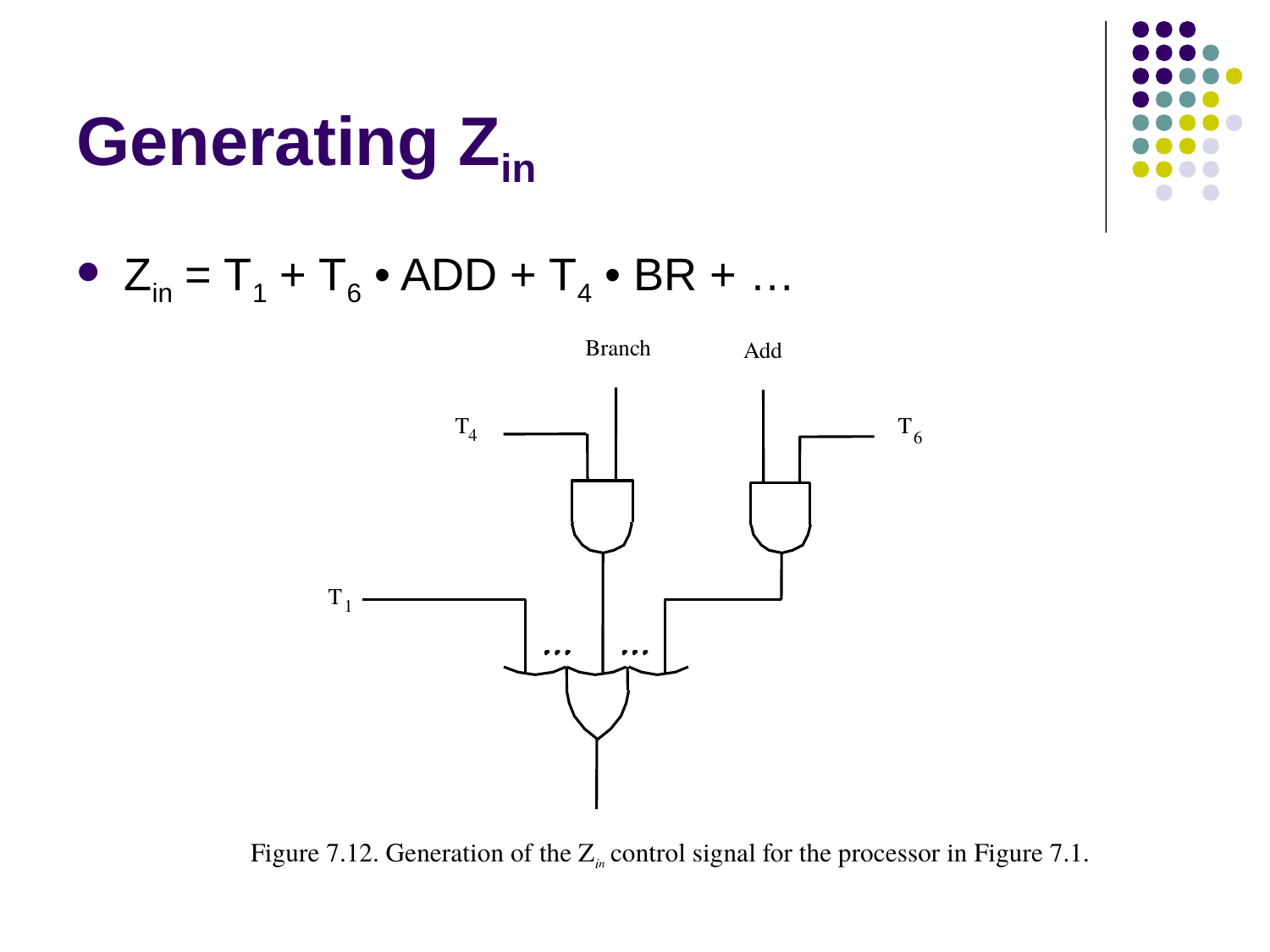

# Generating Zin
Zin = T1 + T6 • ADD + T4 • BR + …
Branch
Add

T
T
4
6

T
1

Figure 7.12. Generation of the Zin control signal for the processor in Figure 7.1.